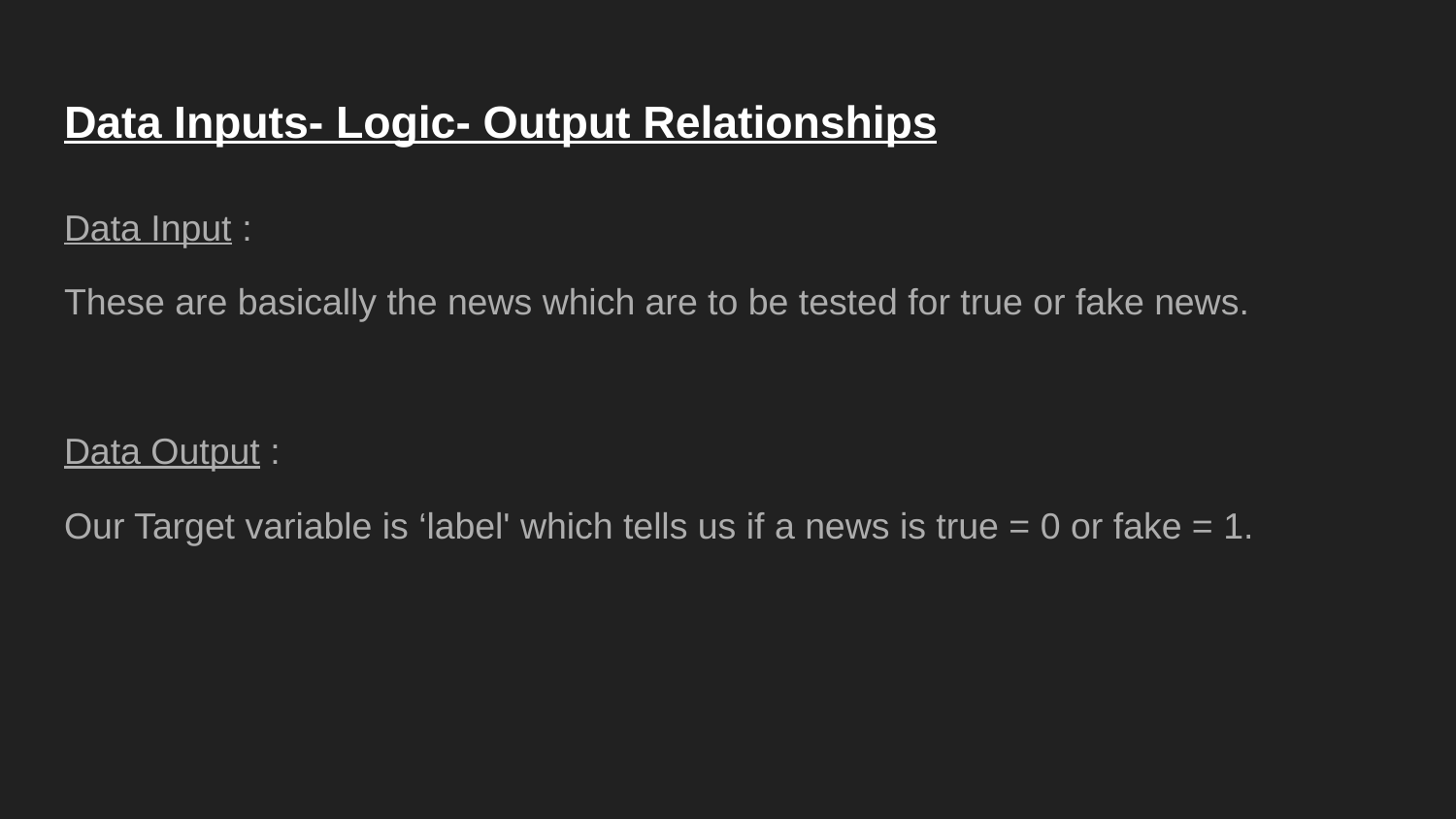

# Data Inputs- Logic- Output Relationships
Data Input :
These are basically the news which are to be tested for true or fake news.

Data Output :
Our Target variable is ‘label' which tells us if a news is true = 0 or fake = 1.